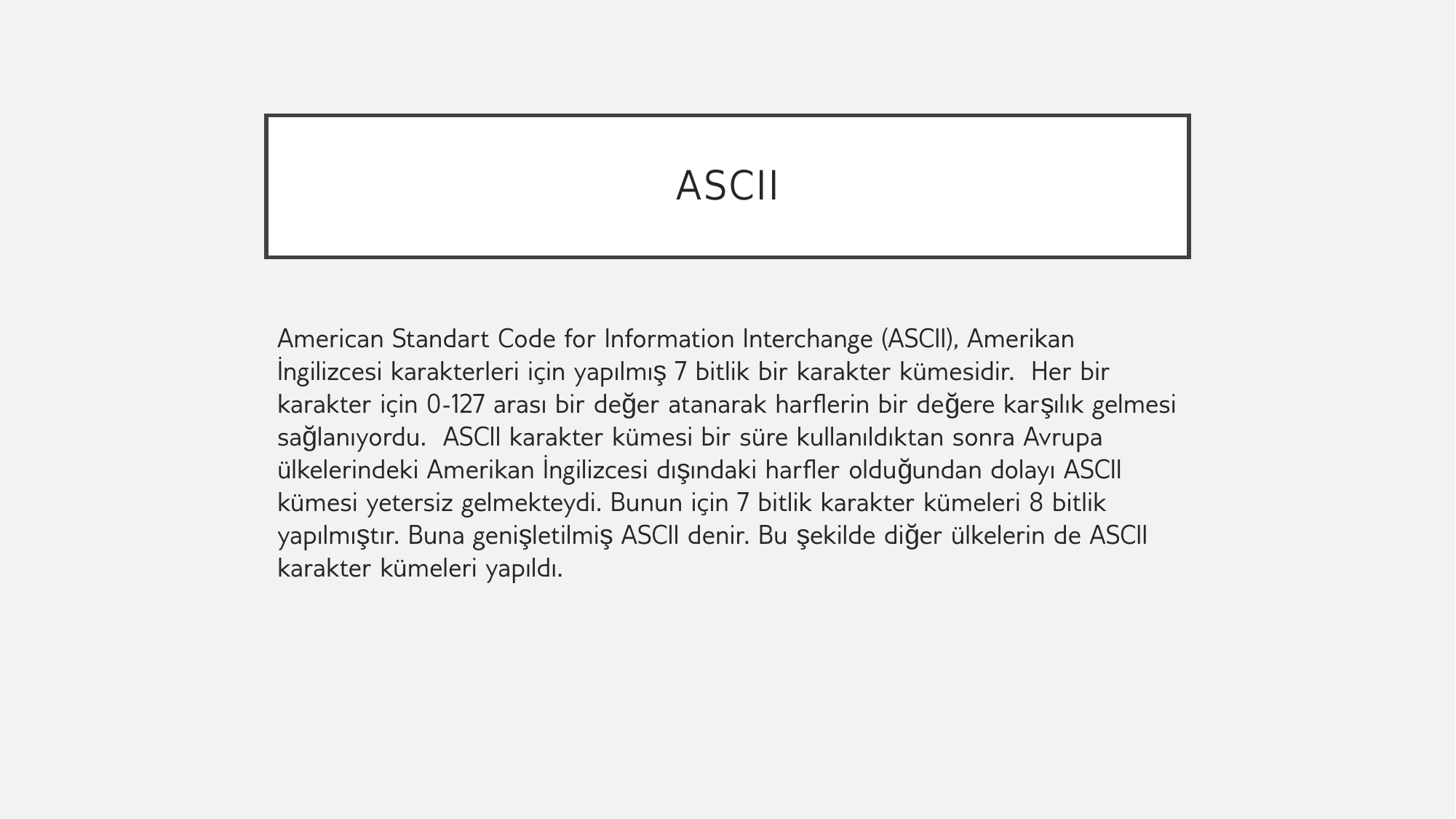

# ASCII
American Standart Code for Information Interchange (ASCII), Amerikan İngilizcesi karakterleri için yapılmış 7 bitlik bir karakter kümesidir.  Her bir karakter için 0-127 arası bir değer atanarak harflerin bir değere karşılık gelmesi sağlanıyordu.  ASCII karakter kümesi bir süre kullanıldıktan sonra Avrupa ülkelerindeki Amerikan İngilizcesi dışındaki harfler olduğundan dolayı ASCII kümesi yetersiz gelmekteydi. Bunun için 7 bitlik karakter kümeleri 8 bitlik yapılmıştır. Buna genişletilmiş ASCII denir. Bu şekilde diğer ülkelerin de ASCII karakter kümeleri yapıldı.